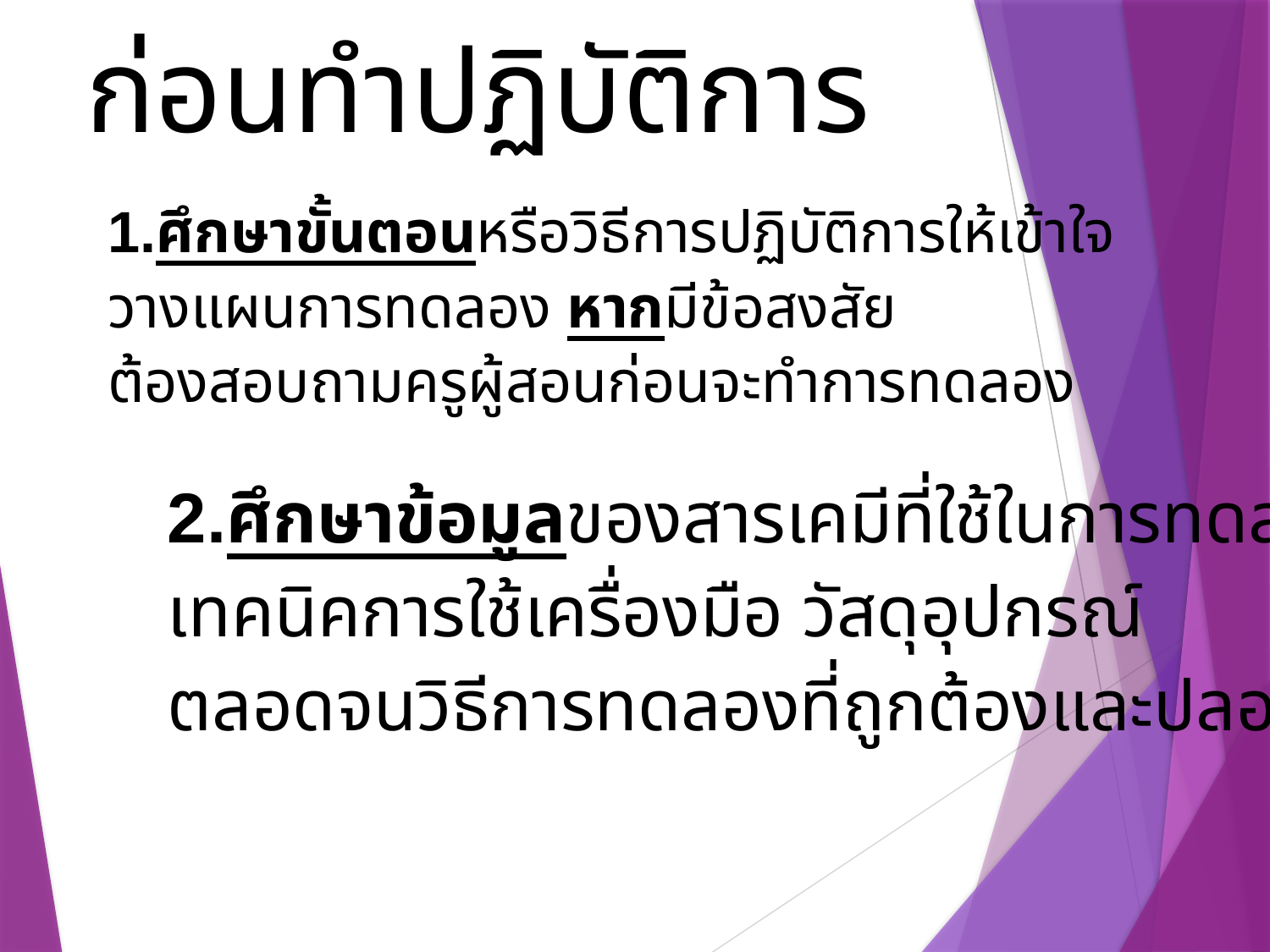

ก่อนทำปฏิบัติการ
1.ศึกษาขั้นตอนหรือวิธีการปฏิบัติการให้เข้าใจ
วางแผนการทดลอง หากมีข้อสงสัย
ต้องสอบถามครูผู้สอนก่อนจะทำการทดลอง

2.ศึกษาข้อมูลของสารเคมีที่ใช้ในการทดลอง
เทคนิคการใช้เครื่องมือ วัสดุอุปกรณ์
ตลอดจนวิธีการทดลองที่ถูกต้องและปลอดภัย